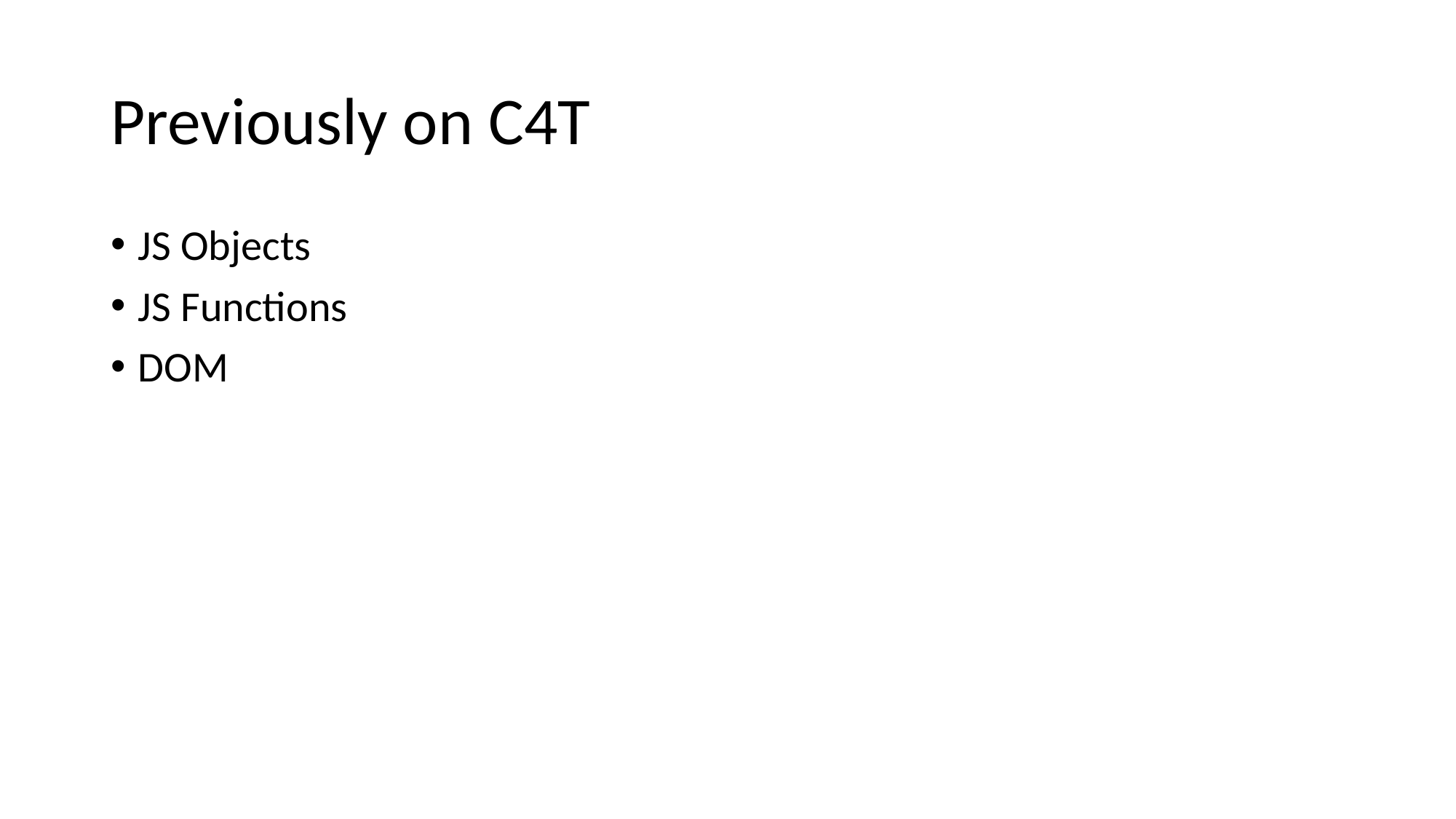

# Previously on C4T
JS Objects
JS Functions
DOM